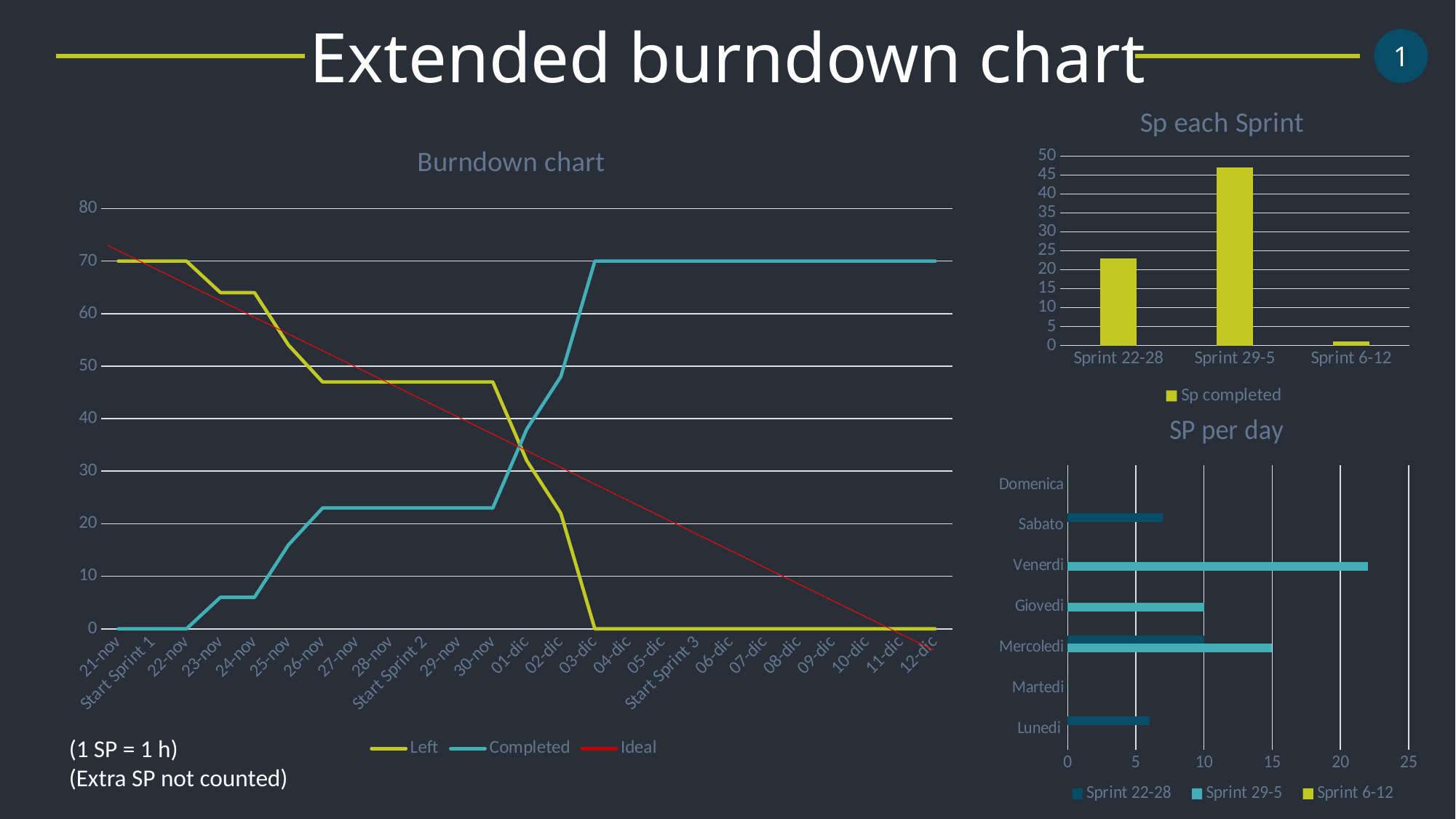

Extended burndown chart
1

### Chart: Sp each Sprint

| Category | Sp completed |
|---|---|
| Sprint 22-28 | 23.0 |
| Sprint 29-5 | 47.0 |
| Sprint 6-12 | 1.0 |

### Chart: Burndown chart

| Category | Left | Completed | Ideal |
|---|---|---|---|
| 21-nov | 70.0 | 0.0 | 70.0 |
| Start Sprint 1 | 70.0 | 0.0 | None |
| 22-nov | 70.0 | 0.0 | None |
| 23-nov | 64.0 | 6.0 | None |
| 24-nov | 64.0 | 6.0 | None |
| 25-nov | 54.0 | 16.0 | None |
| 26-nov | 47.0 | 23.0 | None |
| 27-nov | 47.0 | 23.0 | None |
| 28-nov | 47.0 | 23.0 | None |
| Start Sprint 2 | 47.0 | 23.0 | None |
| 29-nov | 47.0 | 23.0 | None |
| 30-nov | 47.0 | 23.0 | None |
| 01-dic | 32.0 | 38.0 | None |
| 02-dic | 22.0 | 48.0 | None |
| 03-dic | 0.0 | 70.0 | None |
| 04-dic | 0.0 | 70.0 | None |
| 05-dic | 0.0 | 70.0 | None |
| Start Sprint 3 | 0.0 | 70.0 | None |
| 06-dic | 0.0 | 70.0 | None |
| 07-dic | 0.0 | 70.0 | None |
| 08-dic | 0.0 | 70.0 | None |
| 09-dic | 0.0 | 70.0 | None |
| 10-dic | 0.0 | 70.0 | None |
| 11-dic | 0.0 | 70.0 | None |
| 12-dic | 0.0 | 70.0 | 0.0 |

### Chart: SP per day

| Category | Sprint 6-12 | Sprint 29-5 | Sprint 22-28 |
|---|---|---|---|
| Lunedi  | 0.0 | 0.0 | 6.0 |
| Martedi | 0.0 | 0.0 | 0.0 |
| Mercoledi | 0.0 | 15.0 | 10.0 |
| Giovedi | 0.0 | 10.0 | 0.0 |
| Venerdi | 0.0 | 22.0 | 0.0 |
| Sabato | 0.0 | 0.0 | 7.0 |
| Domenica | 0.0 | 0.0 | 0.0 |
(1 SP = 1 h)
(Extra SP not counted)